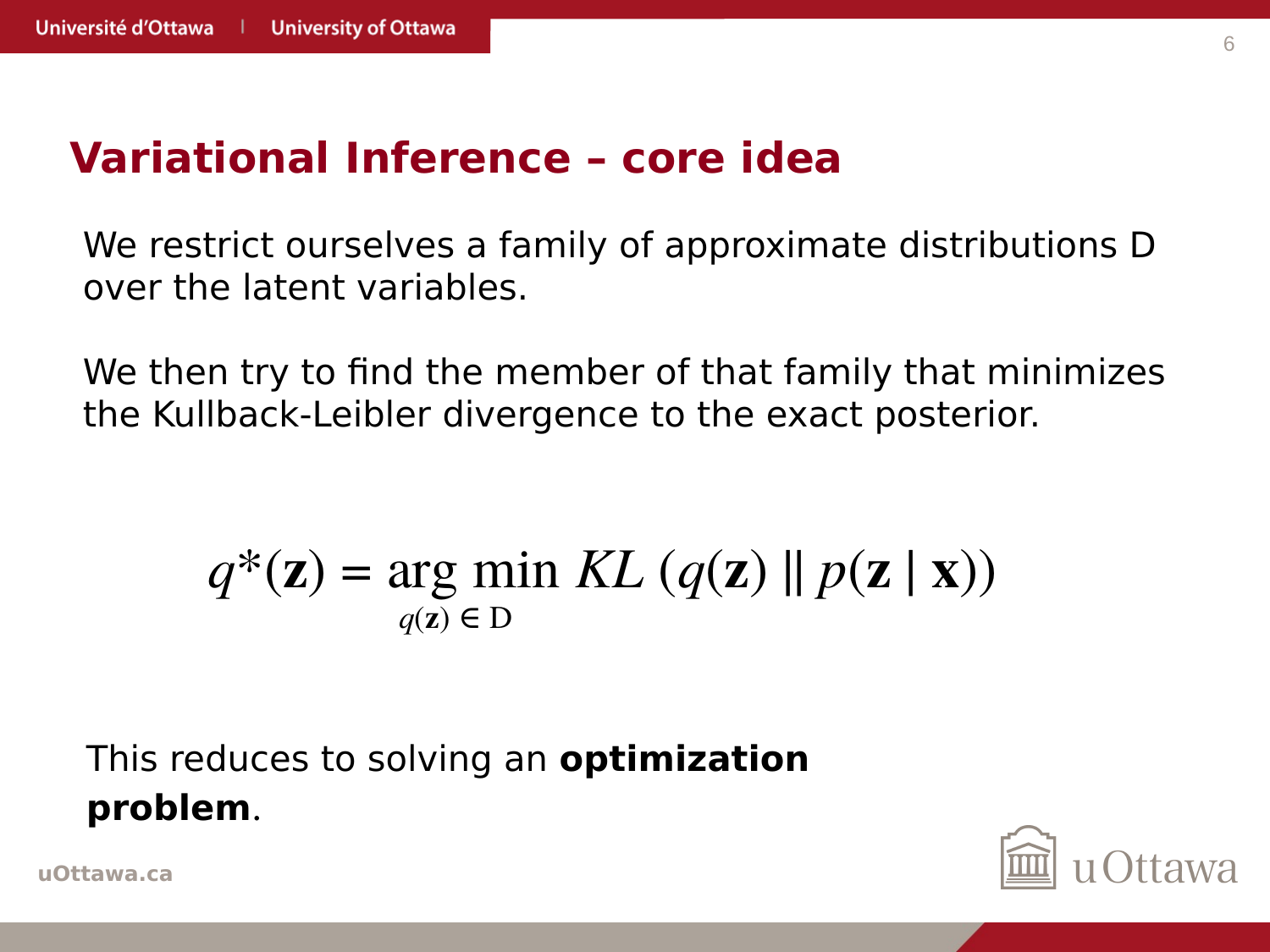

6
# Variational Inference – core idea
We restrict ourselves a family of approximate distributions D over the latent variables.

We then try to find the member of that family that minimizes the Kullback-Leibler divergence to the exact posterior.
q*(z) = arg min KL (q(z) || p(z | x))
q(z) ∈ D
This reduces to solving an optimization problem.